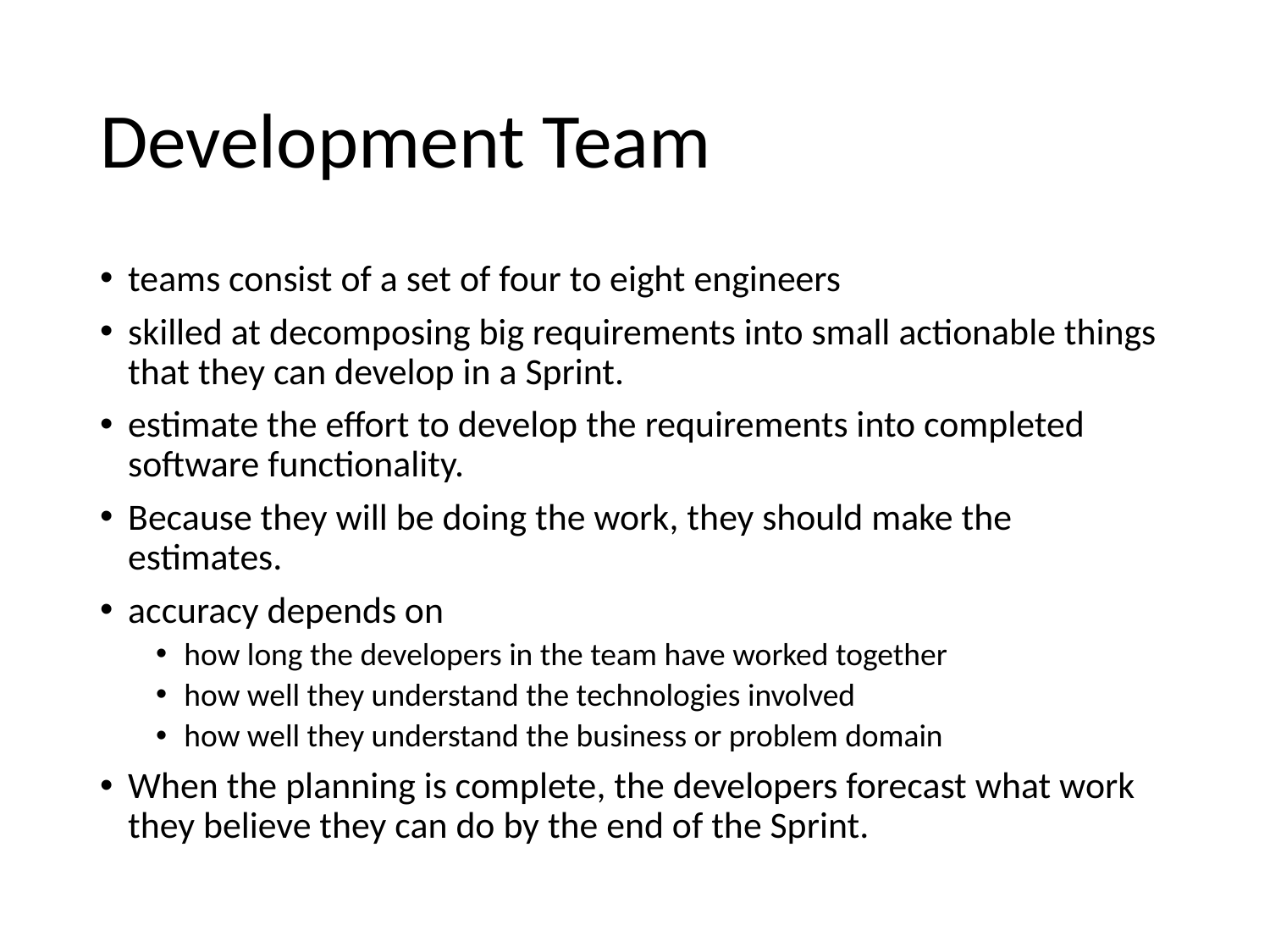

# Development Team
teams consist of a set of four to eight engineers
skilled at decomposing big requirements into small actionable things that they can develop in a Sprint.
estimate the effort to develop the requirements into completed software functionality.
Because they will be doing the work, they should make the estimates.
accuracy depends on
how long the developers in the team have worked together
how well they understand the technologies involved
how well they understand the business or problem domain
When the planning is complete, the developers forecast what work they believe they can do by the end of the Sprint.